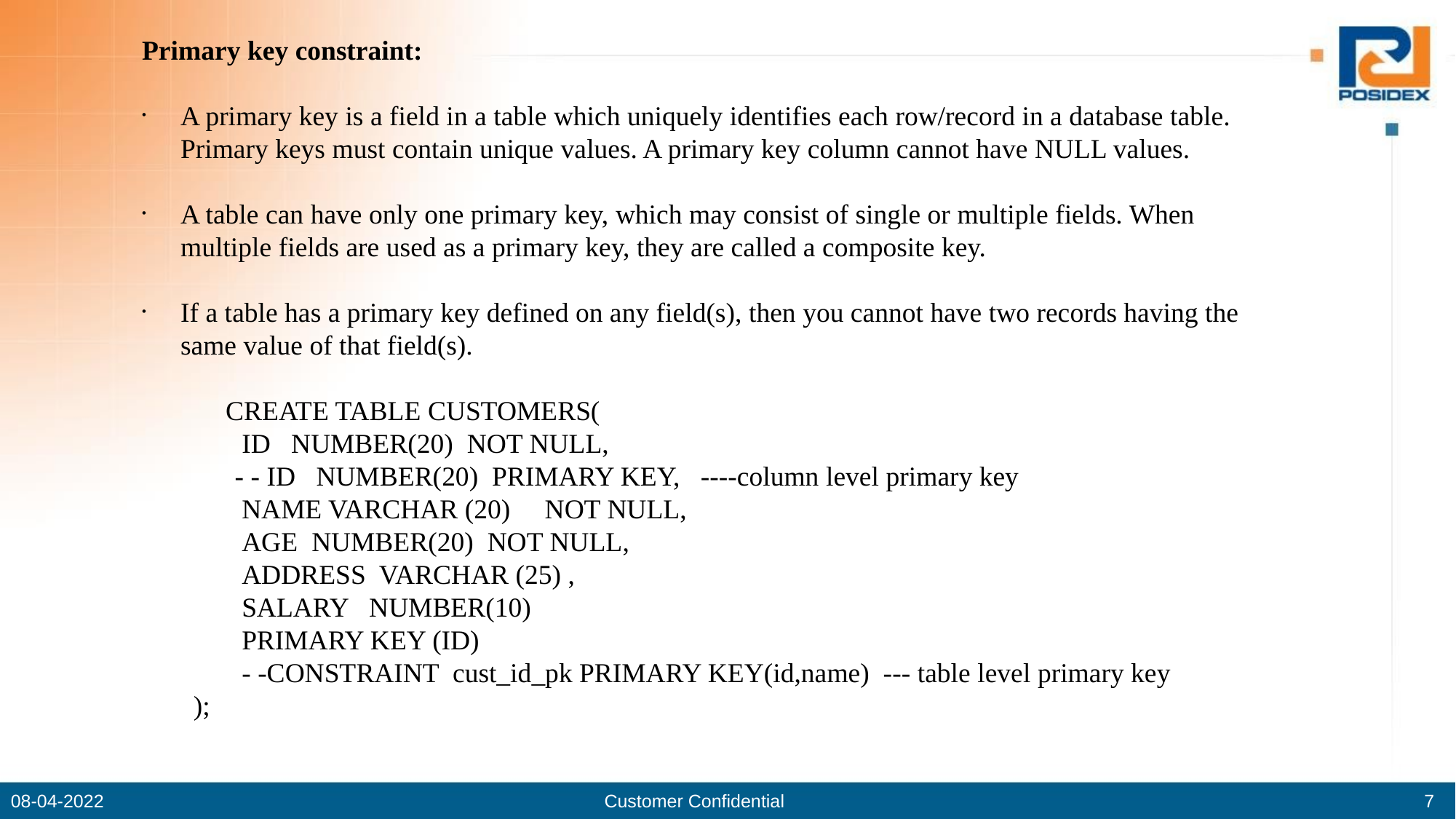

Primary key constraint:

A primary key is a field in a table which uniquely identifies each row/record in a database table. Primary keys must contain unique values. A primary key column cannot have NULL values.

A table can have only one primary key, which may consist of single or multiple fields. When multiple fields are used as a primary key, they are called a composite key.

If a table has a primary key defined on any field(s), then you cannot have two records having the same value of that field(s).

              CREATE TABLE CUSTOMERS(
       ID   NUMBER(20)  NOT NULL,
      - - ID   NUMBER(20)  PRIMARY KEY,   ----column level primary key
       NAME VARCHAR (20)     NOT NULL,
       AGE  NUMBER(20)  NOT NULL,
       ADDRESS  VARCHAR (25) ,
       SALARY   NUMBER(10)
       PRIMARY KEY (ID)
       - -CONSTRAINT  cust_id_pk PRIMARY KEY(id,name)  --- table level primary key
);

08-04-2022
Customer Confidential
7